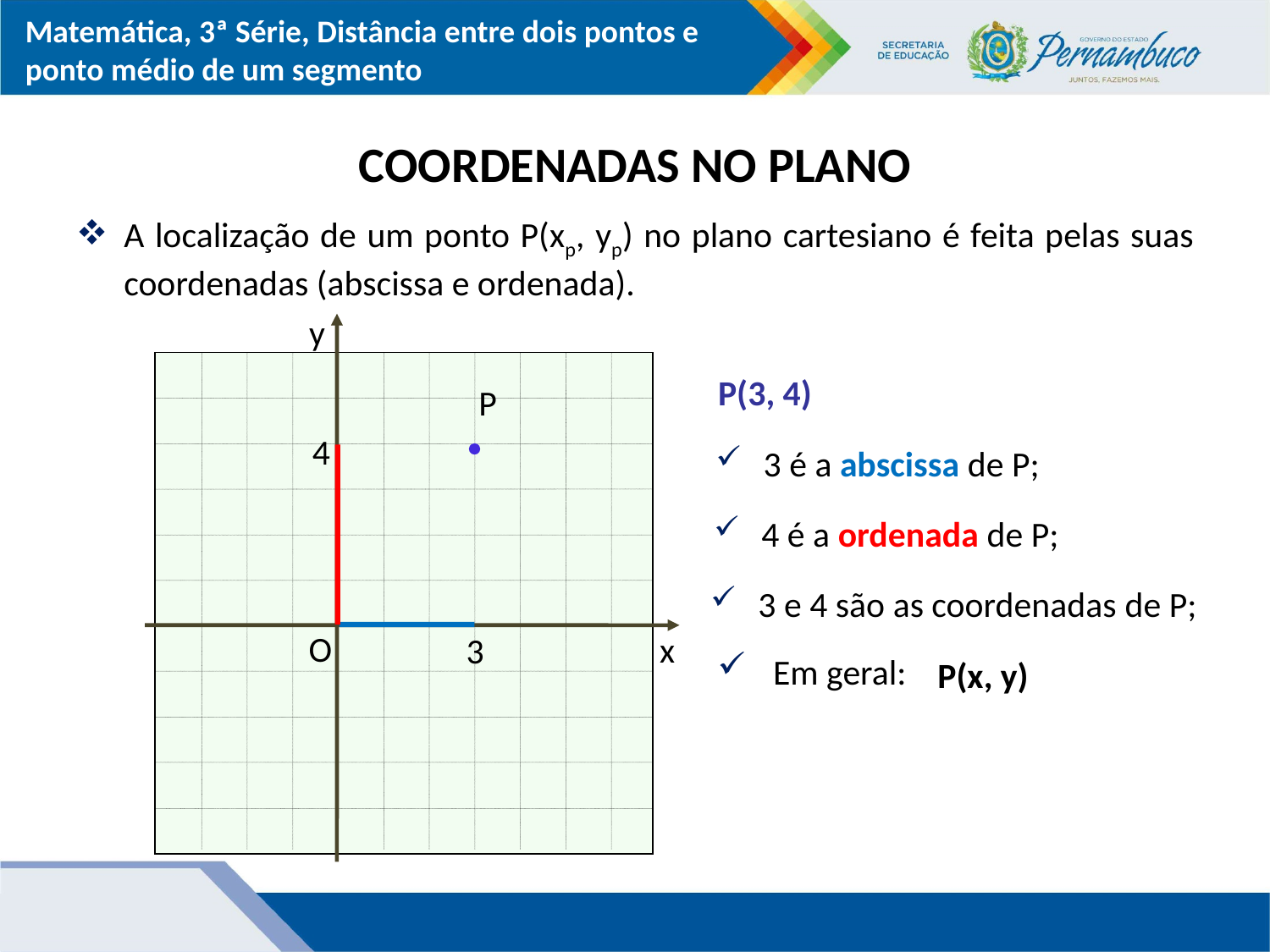

# COORDENADAS NO PLANO
A localização de um ponto P(xp, yp) no plano cartesiano é feita pelas suas coordenadas (abscissa e ordenada).
y

P(3, 4)
P
4
3 é a abscissa de P;

4 é a ordenada de P;

3 e 4 são as coordenadas de P;

O
x
3

 Em geral:
P(x, y)